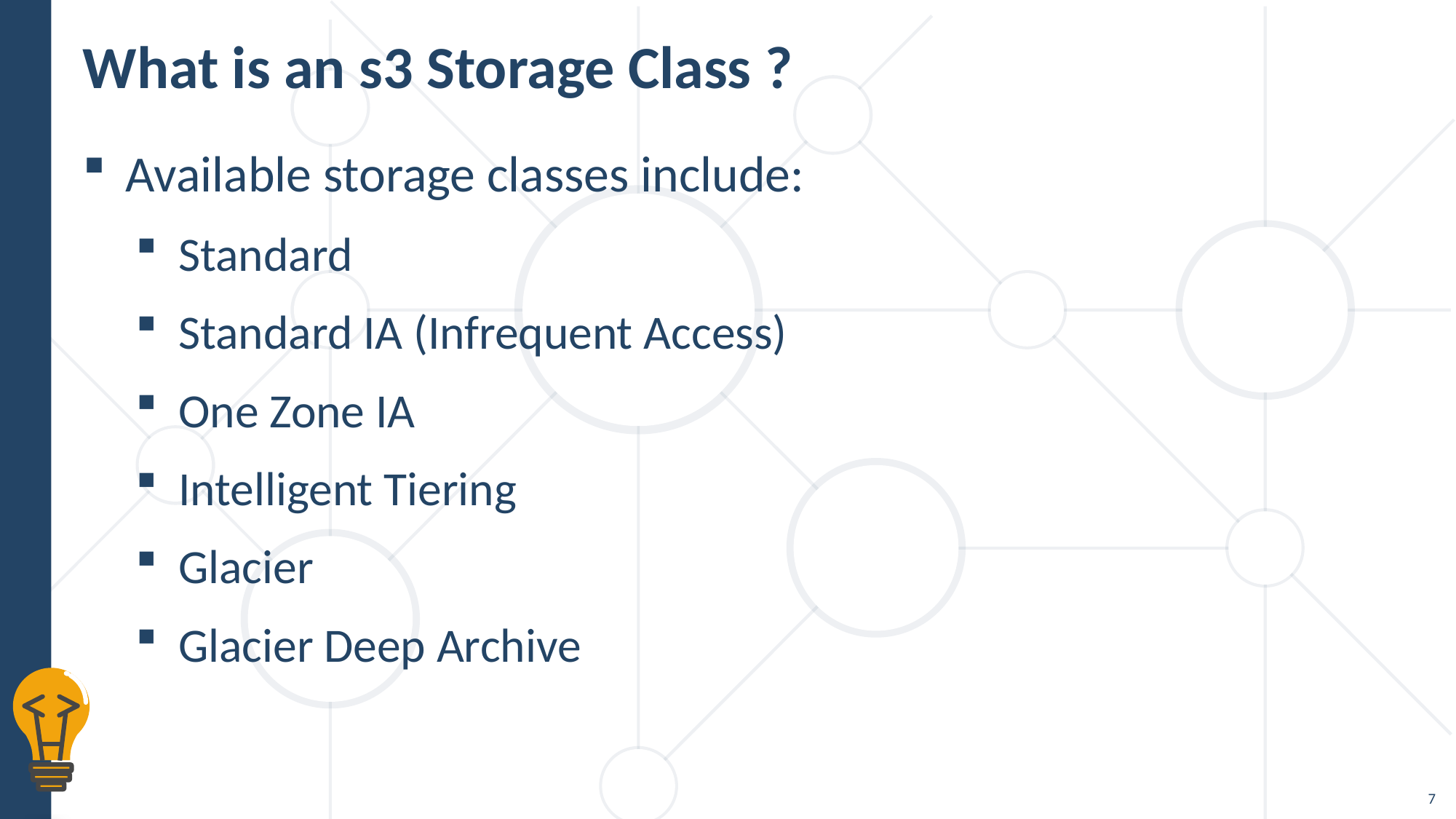

# What is an s3 Storage Class ?
Available storage classes include:
Standard
Standard IA (Infrequent Access)
One Zone IA
Intelligent Tiering
Glacier
Glacier Deep Archive
7